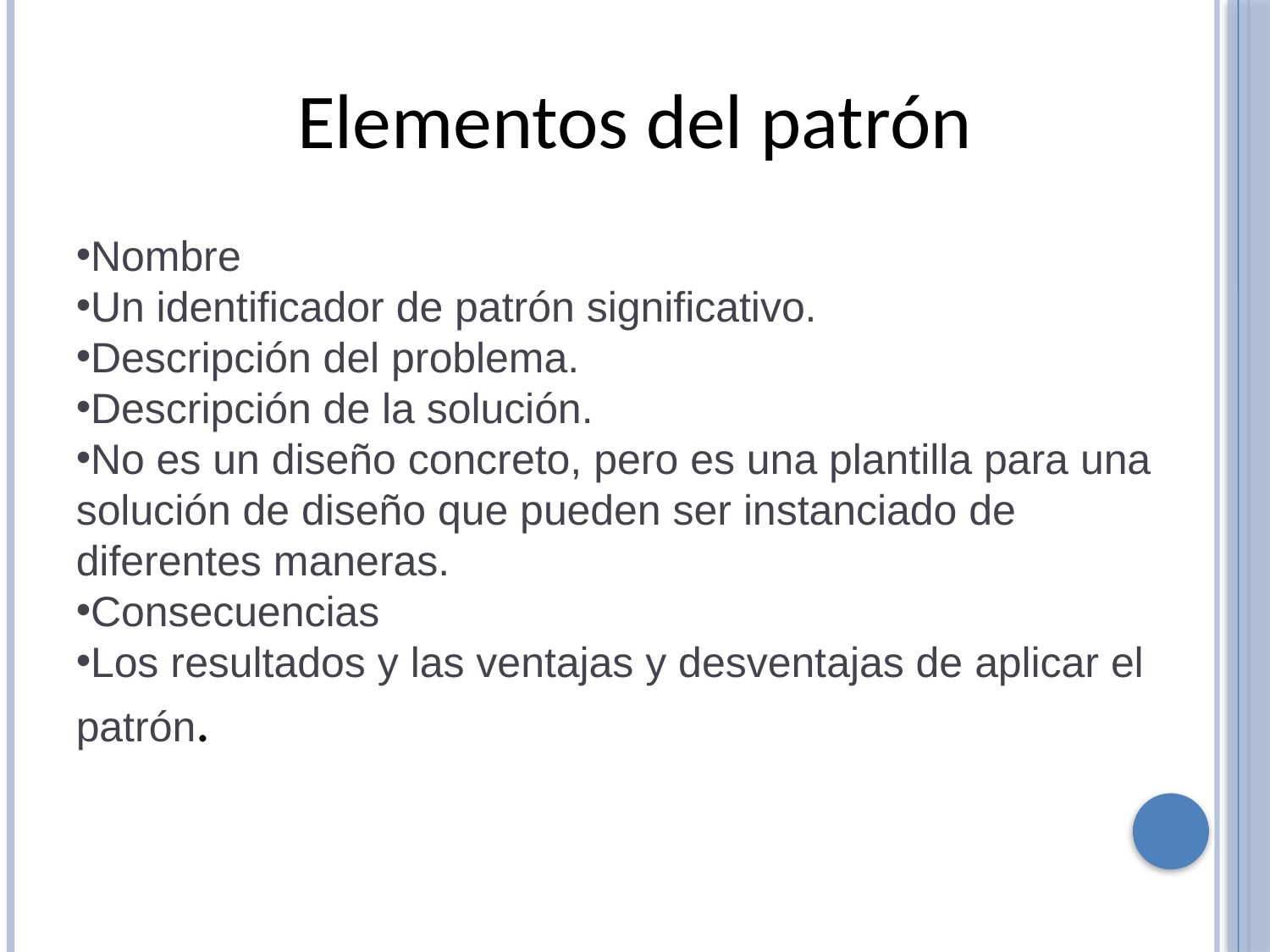

Elementos del patrón
Nombre
Un identificador de patrón significativo.
Descripción del problema.
Descripción de la solución.
No es un diseño concreto, pero es una plantilla para una solución de diseño que pueden ser instanciado de diferentes maneras.
Consecuencias
Los resultados y las ventajas y desventajas de aplicar el patrón.